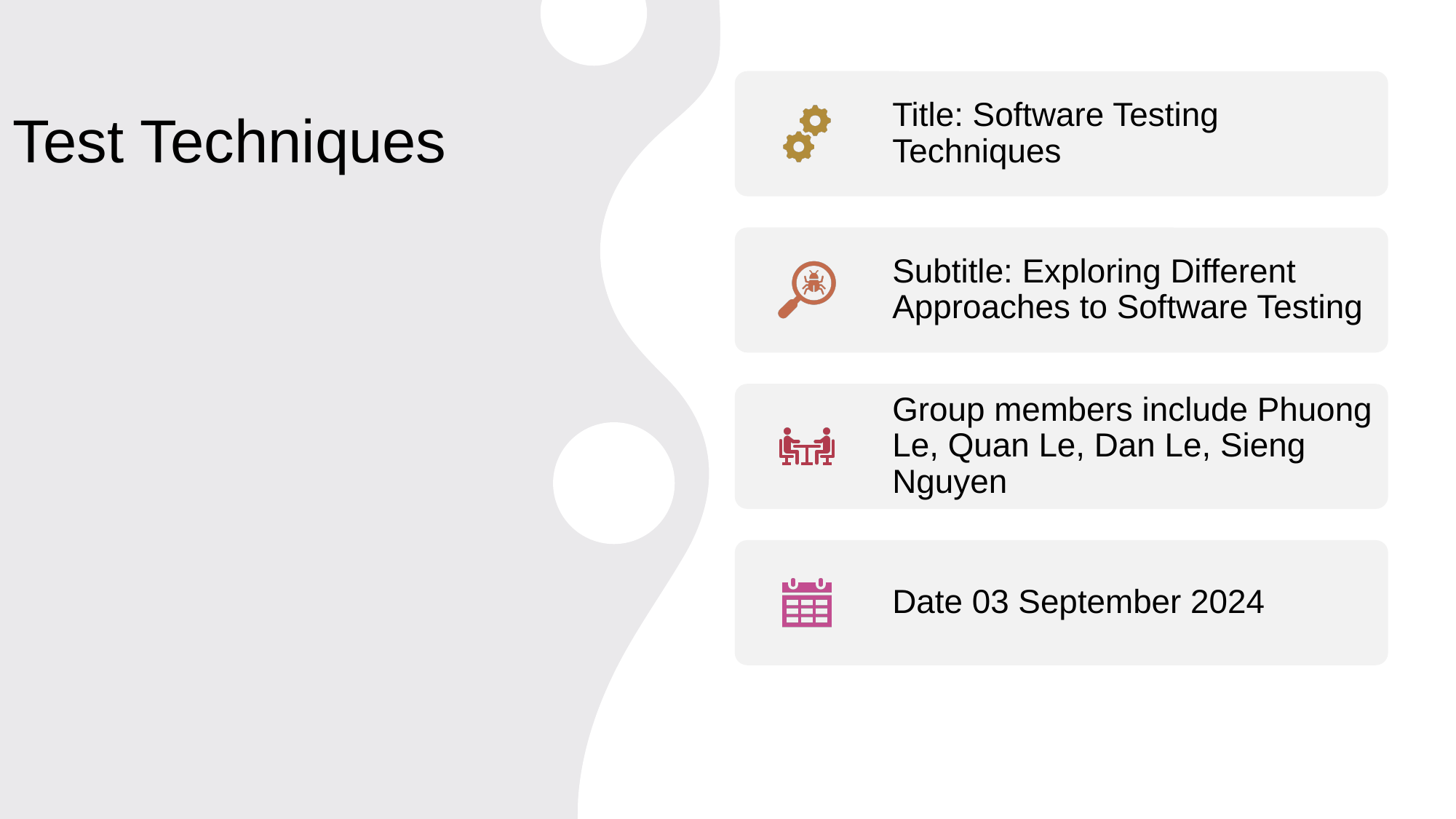

Title: Software Testing Techniques
Subtitle: Exploring Different Approaches to Software Testing
Group members include Phuong Le, Quan Le, Dan Le, Sieng Nguyen
Date 03 September 2024
# Test Techniques